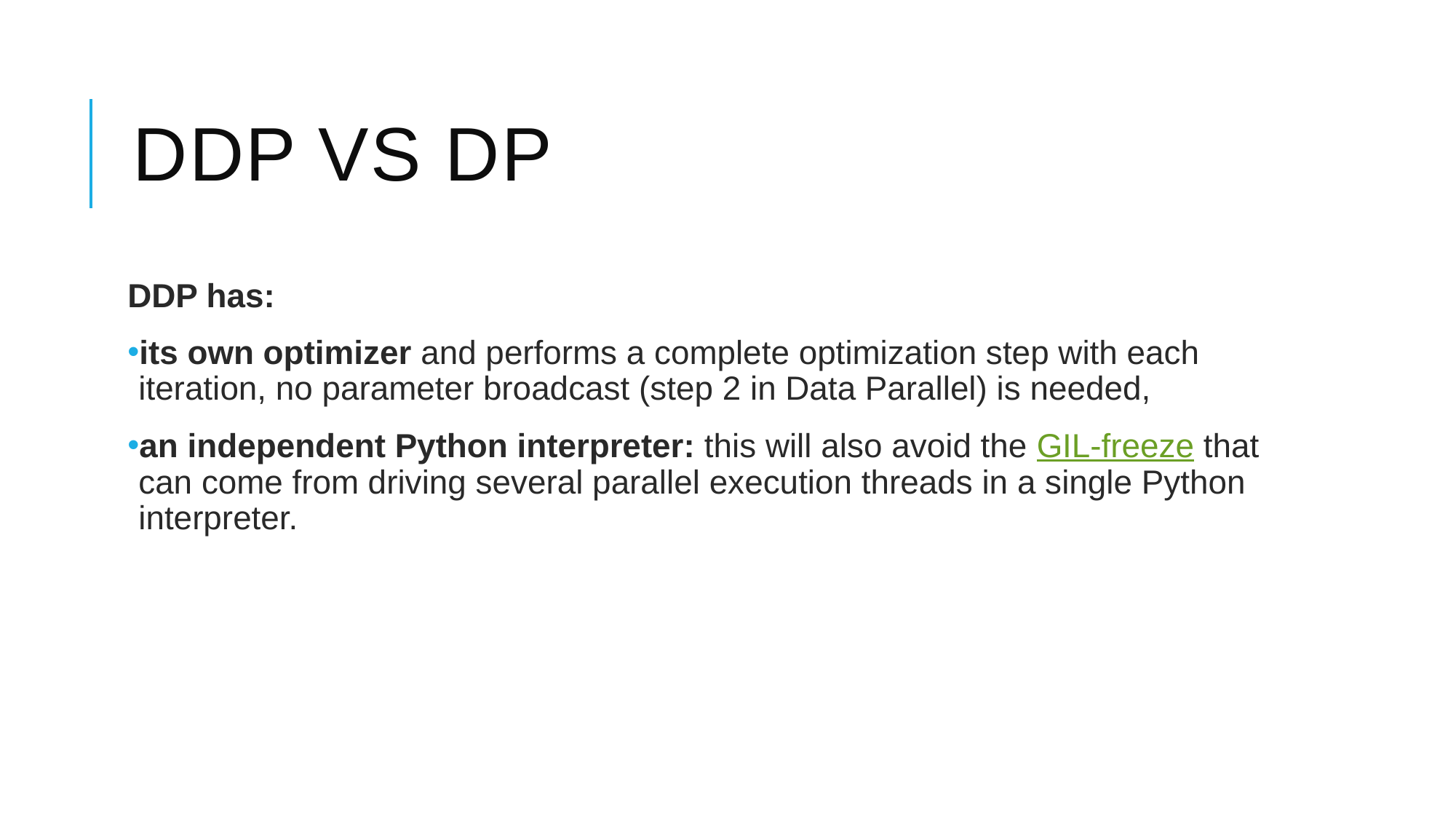

# DDP vs DP
DDP has:
its own optimizer and performs a complete optimization step with each iteration, no parameter broadcast (step 2 in Data Parallel) is needed,
an independent Python interpreter: this will also avoid the GIL-freeze that can come from driving several parallel execution threads in a single Python interpreter.